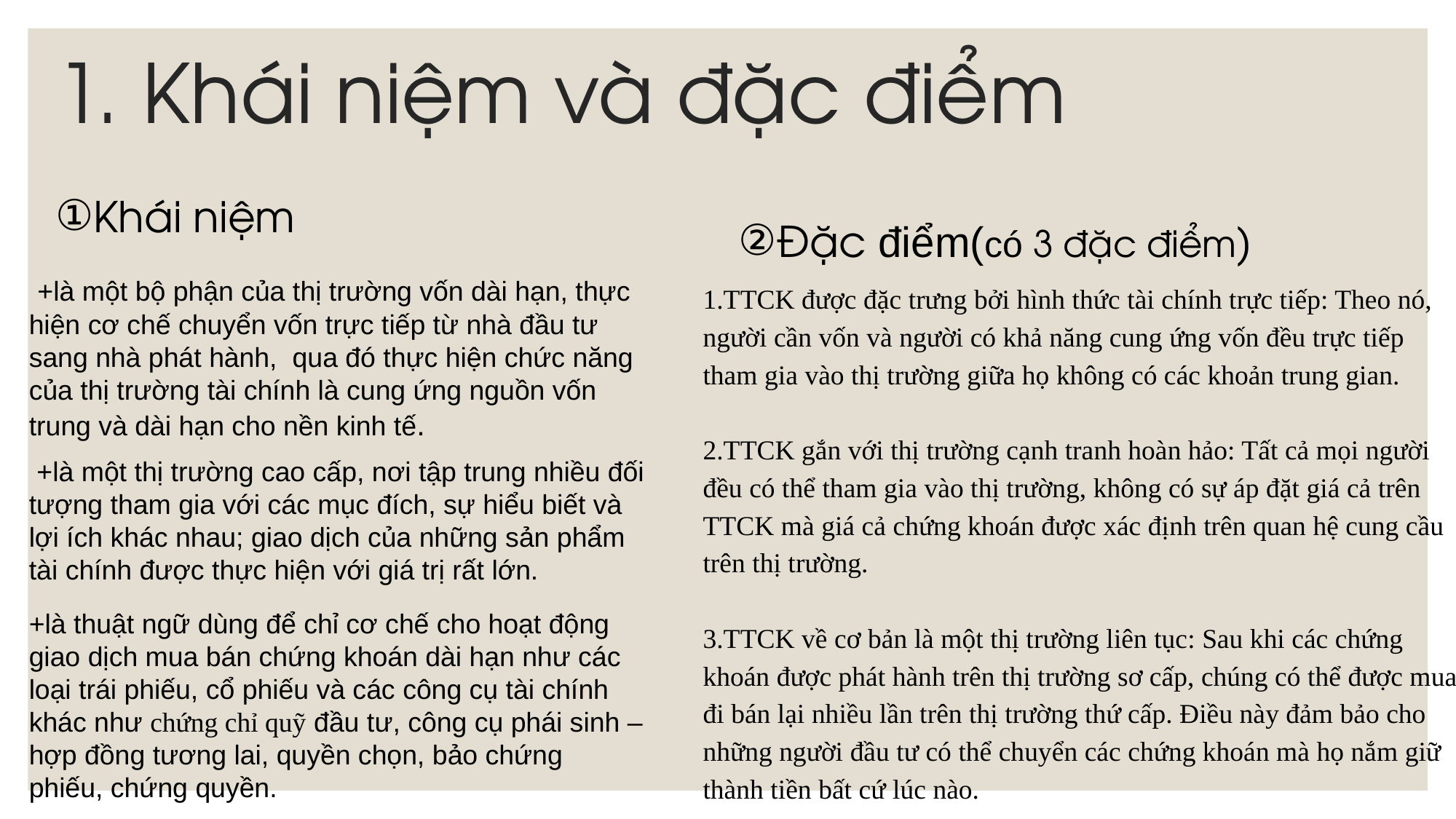

# 1. Khái niệm và đặc điểm
Khái niệm
Đặc điểm(có 3 đặc điểm)
 +là một bộ phận của thị trường vốn dài hạn, thực hiện cơ chế chuyển vốn trực tiếp từ nhà đầu tư sang nhà phát hành,  qua đó thực hiện chức năng của thị trường tài chính là cung ứng nguồn vốn trung và dài hạn cho nền kinh tế.
1.TTCK được đặc trưng bởi hình thức tài chính trực tiếp: Theo nó, người cần vốn và người có khả năng cung ứng vốn đều trực tiếp tham gia vào thị trường giữa họ không có các khoản trung gian.

2.TTCK gắn với thị trường cạnh tranh hoàn hảo: Tất cả mọi người đều có thể tham gia vào thị trường, không có sự áp đặt giá cả trên TTCK mà giá cả chứng khoán được xác định trên quan hệ cung cầu trên thị trường.

3.TTCK về cơ bản là một thị trường liên tục: Sau khi các chứng khoán được phát hành trên thị trường sơ cấp, chúng có thể được mua đi bán lại nhiều lần trên thị trường thứ cấp. Điều này đảm bảo cho những người đầu tư có thể chuyển các chứng khoán mà họ nắm giữ thành tiền bất cứ lúc nào.
 +là một thị trường cao cấp, nơi tập trung nhiều đối tượng tham gia với các mục đích, sự hiểu biết và lợi ích khác nhau; giao dịch của những sản phẩm tài chính được thực hiện với giá trị rất lớn.
+là thuật ngữ dùng để chỉ cơ chế cho hoạt động giao dịch mua bán chứng khoán dài hạn như các loại trái phiếu, cổ phiếu và các công cụ tài chính khác như chứng chỉ quỹ đầu tư, công cụ phái sinh – hợp đồng tương lai, quyền chọn, bảo chứng phiếu, chứng quyền.